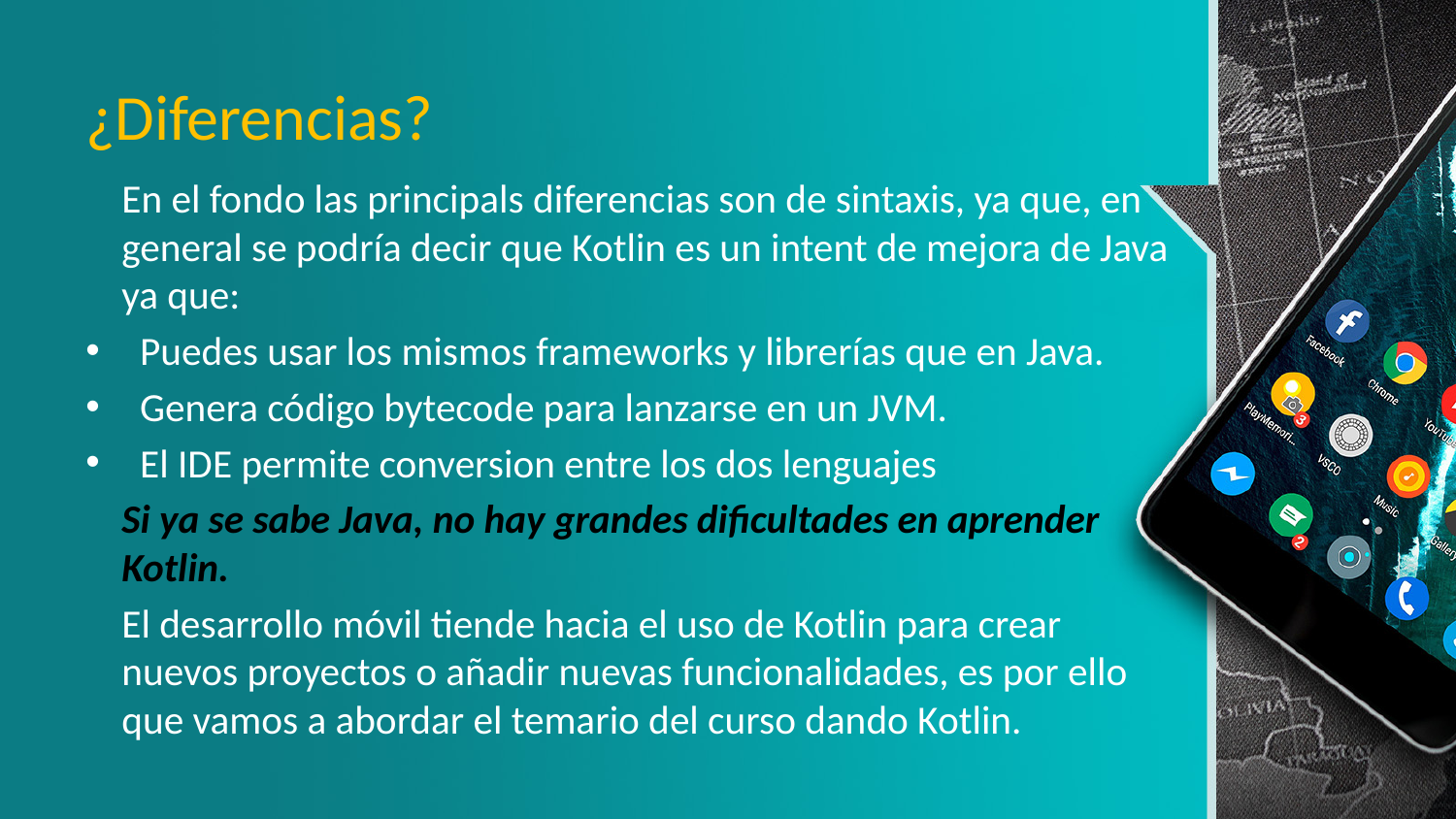

# ¿Diferencias?
En el fondo las principals diferencias son de sintaxis, ya que, en general se podría decir que Kotlin es un intent de mejora de Java ya que:
Puedes usar los mismos frameworks y librerías que en Java.
Genera código bytecode para lanzarse en un JVM.
El IDE permite conversion entre los dos lenguajes
Si ya se sabe Java, no hay grandes dificultades en aprender Kotlin.
El desarrollo móvil tiende hacia el uso de Kotlin para crear nuevos proyectos o añadir nuevas funcionalidades, es por ello que vamos a abordar el temario del curso dando Kotlin.